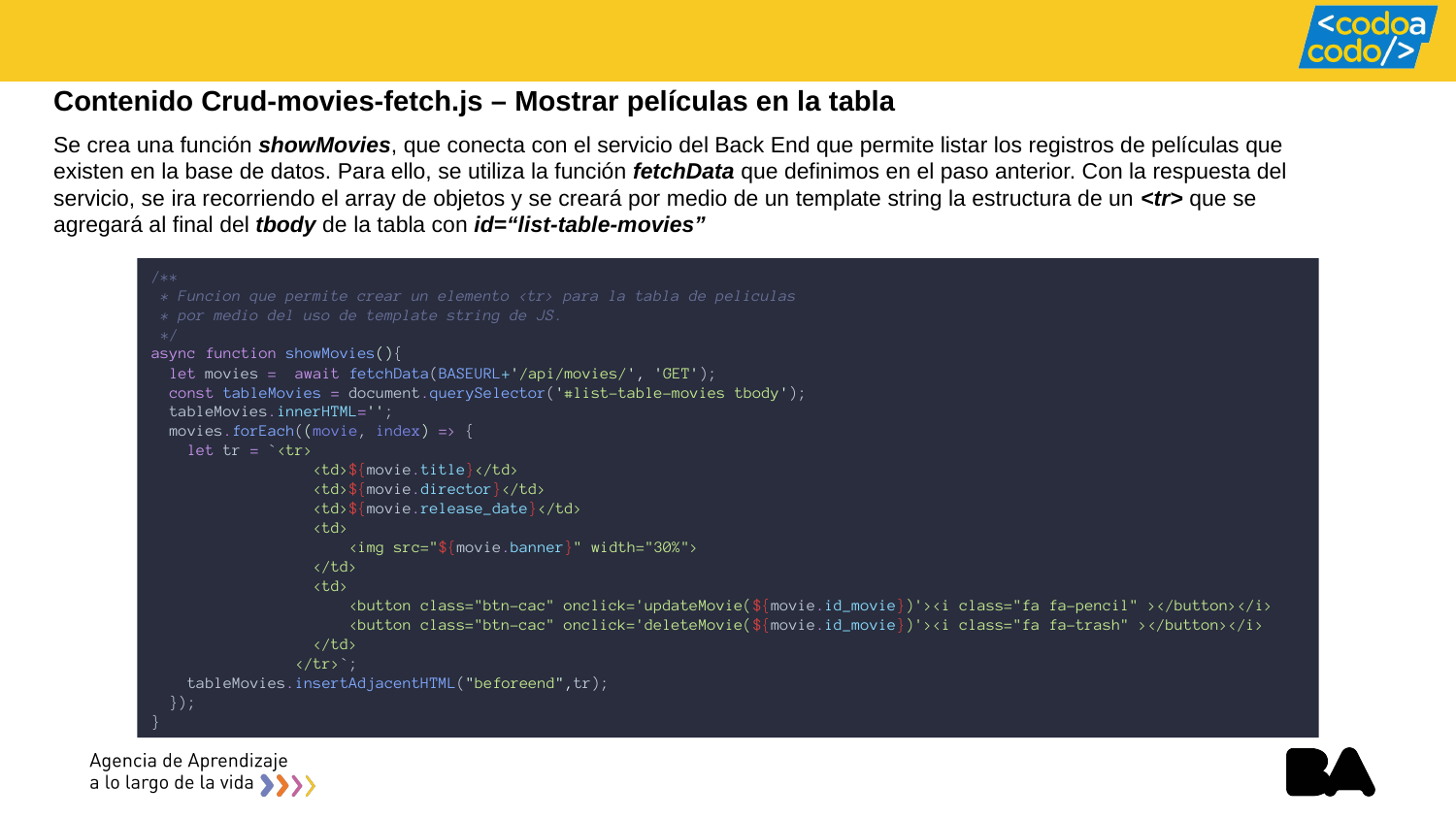

Contenido Crud-movies-fetch.js – Mostrar películas en la tabla
Se crea una función showMovies, que conecta con el servicio del Back End que permite listar los registros de películas que existen en la base de datos. Para ello, se utiliza la función fetchData que definimos en el paso anterior. Con la respuesta del servicio, se ira recorriendo el array de objetos y se creará por medio de un template string la estructura de un <tr> que se agregará al final del tbody de la tabla con id=“list-table-movies”
/**
 * Funcion que permite crear un elemento <tr> para la tabla de peliculas
 * por medio del uso de template string de JS.
 */
async function showMovies(){
  let movies =  await fetchData(BASEURL+'/api/movies/', 'GET');
  const tableMovies = document.querySelector('#list-table-movies tbody');
  tableMovies.innerHTML='';
  movies.forEach((movie, index) => {
    let tr = `<tr>
                  <td>${movie.title}</td>
                  <td>${movie.director}</td>
                  <td>${movie.release_date}</td>
                  <td>
                      <img src="${movie.banner}" width="30%">
                  </td>
                  <td>
                      <button class="btn-cac" onclick='updateMovie(${movie.id_movie})'><i class="fa fa-pencil" ></button></i>
                      <button class="btn-cac" onclick='deleteMovie(${movie.id_movie})'><i class="fa fa-trash" ></button></i>
                  </td>
                </tr>`;
    tableMovies.insertAdjacentHTML("beforeend",tr);
  });
}